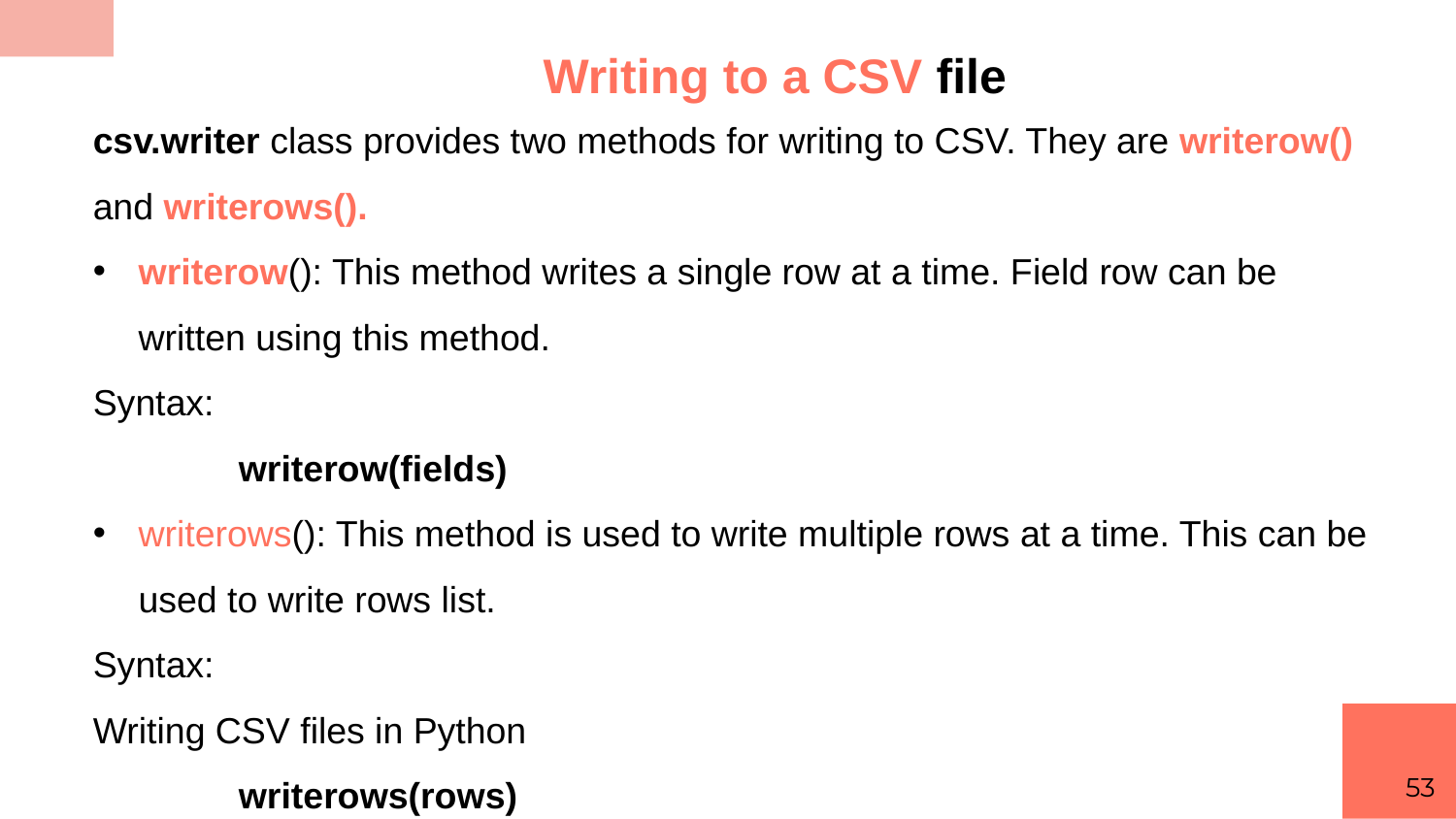

Writing to a CSV file
csv.writer class provides two methods for writing to CSV. They are writerow() and writerows().
writerow(): This method writes a single row at a time. Field row can be written using this method.
Syntax:
	writerow(fields)
writerows(): This method is used to write multiple rows at a time. This can be used to write rows list.
Syntax:
Writing CSV files in Python
	writerows(rows)
53